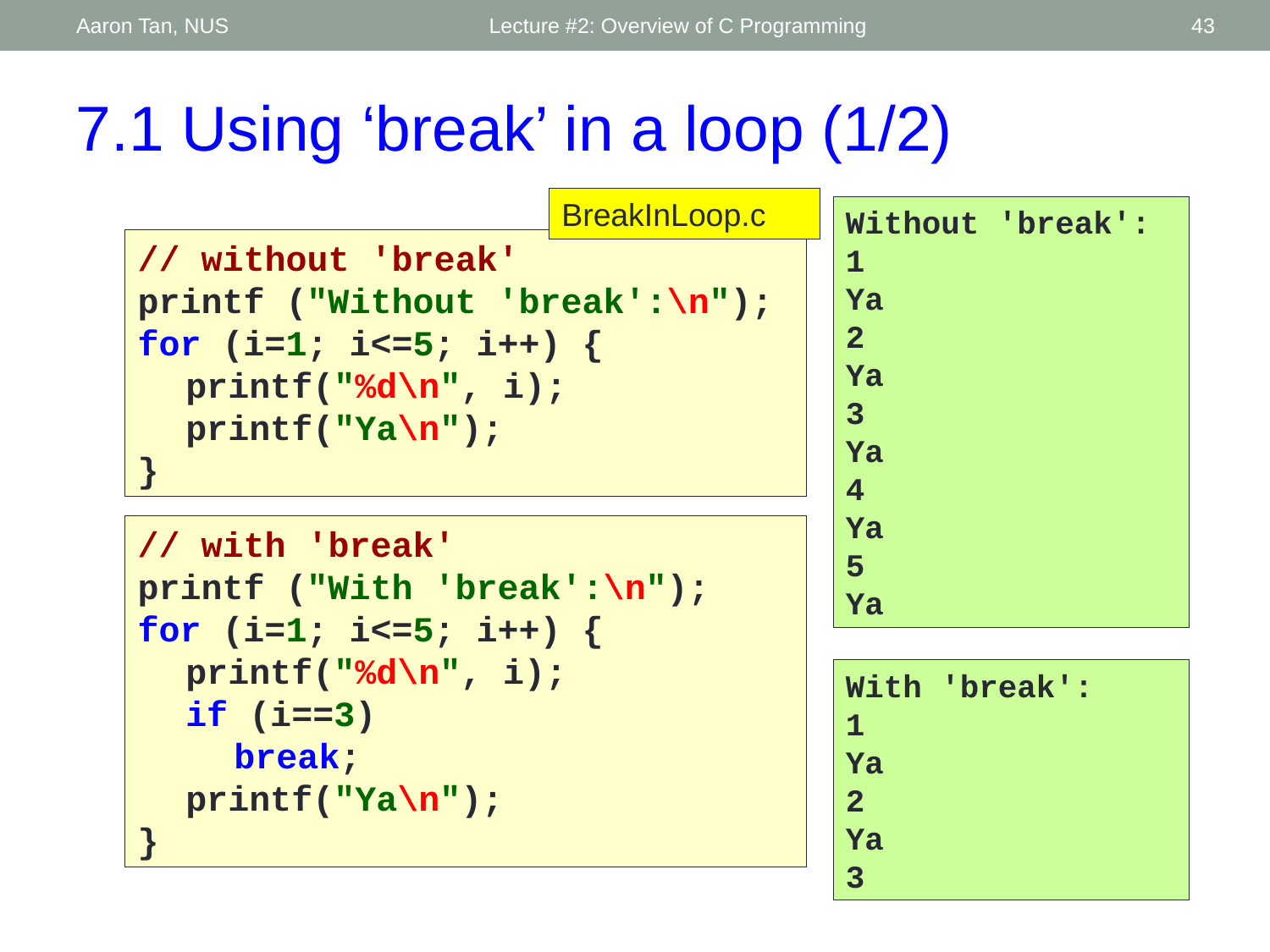

Aaron Tan, NUS
Lecture #2: Overview of C Programming
43
7.1 Using ‘break’ in a loop (1/2)
BreakInLoop.py
BreakInLoop.c
Without 'break':
1
Ya
2
Ya
3
Ya
4
Ya
5
Ya
# without 'break'
print("Without 'break':");
for i in range(1,6):
	print(i)
	print("Ya")

// without 'break'
printf ("Without 'break':\n");
for (i=1; i<=5; i++) {
	printf("%d\n", i);
	printf("Ya\n");
}
# with 'break'
print("With 'break':");
for i in range(1,6):
	print(i)
	if i == 3:
		break
	print("Ya")
}
// with 'break'
printf ("With 'break':\n");
for (i=1; i<=5; i++) {
	printf("%d\n", i);
	if (i==3)
		break;
	printf("Ya\n");
}
With 'break':
1
Ya
2
Ya
3